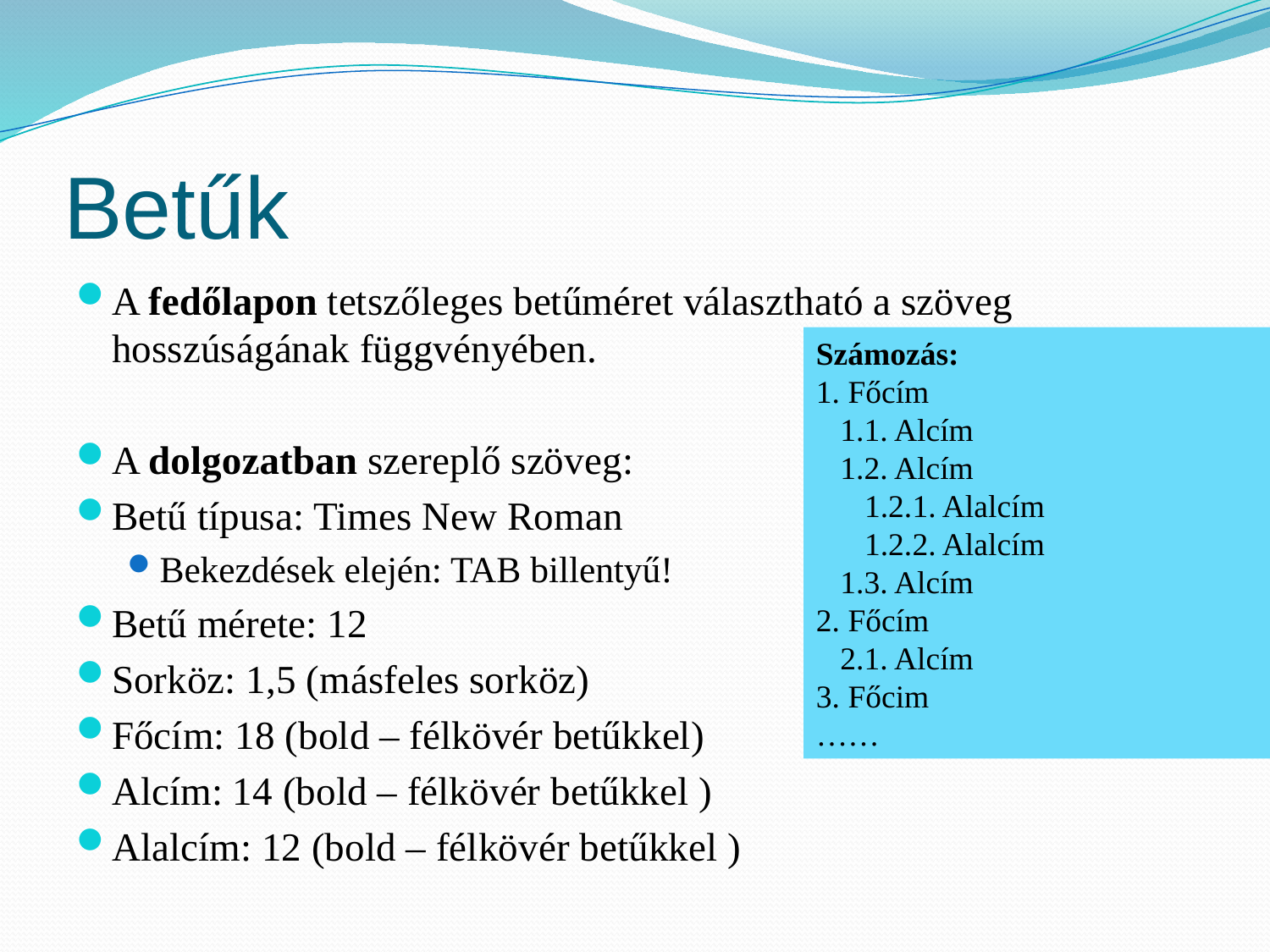

# Betűk
A fedőlapon tetszőleges betűméret választható a szöveg hosszúságának függvényében.

A dolgozatban szereplő szöveg:
Betű típusa: Times New Roman
Bekezdések elején: TAB billentyű!
Betű mérete: 12
Sorköz: 1,5 (másfeles sorköz)
Főcím: 18 (bold – félkövér betűkkel)
Alcím: 14 (bold – félkövér betűkkel )
Alalcím: 12 (bold – félkövér betűkkel )

Számozás:
1. Főcím
   1.1. Alcím
   1.2. Alcím
      1.2.1. Alalcím
      1.2.2. Alalcím
   1.3. Alcím
2. Főcím
   2.1. Alcím
3. Főcim
……